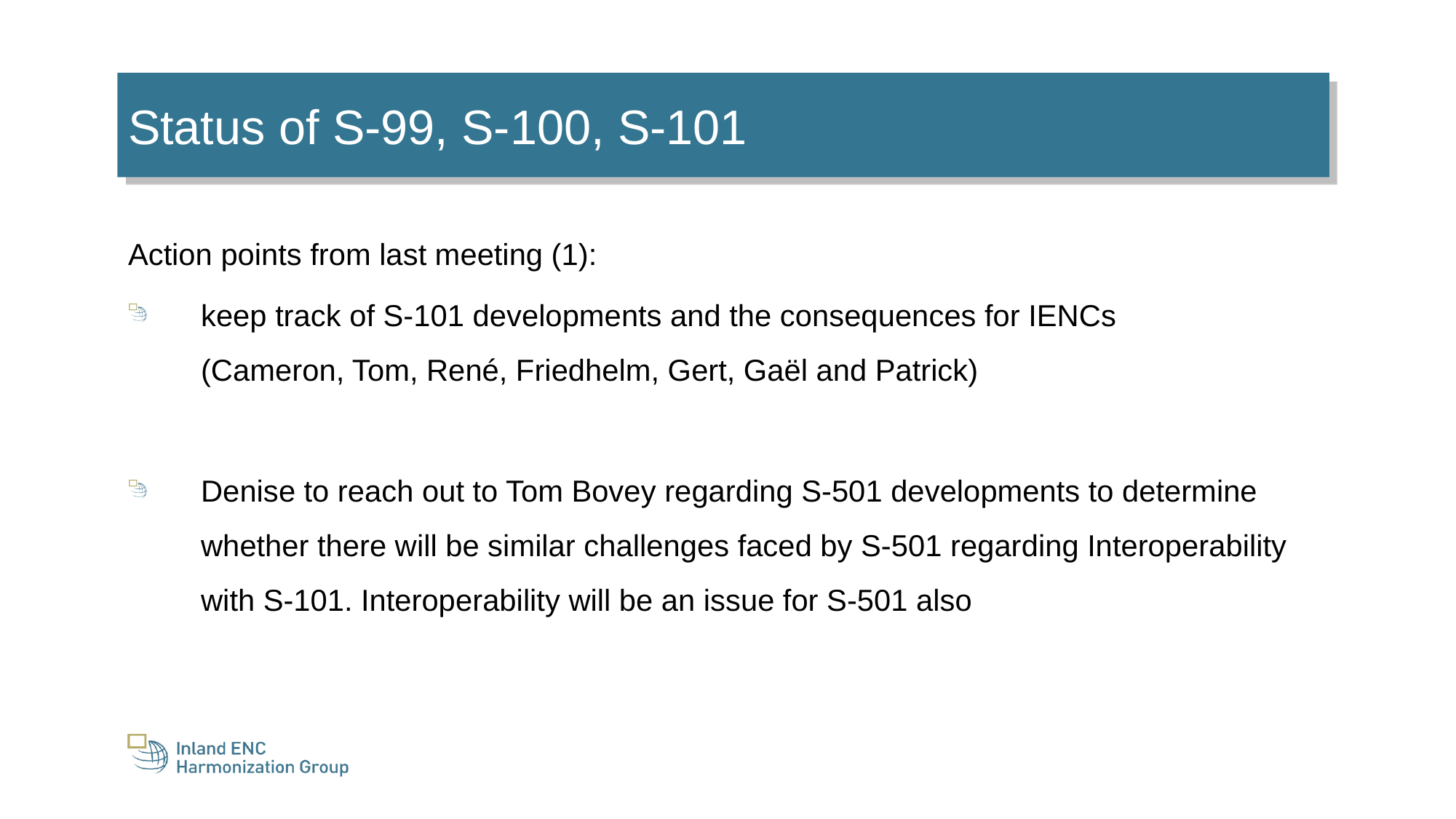

Status of S-99, S-100, S-101
Action points from last meeting (1):
keep track of S-101 developments and the consequences for IENCs
(Cameron, Tom, René, Friedhelm, Gert, Gaël and Patrick)

Denise to reach out to Tom Bovey regarding S-501 developments to determine whether there will be similar challenges faced by S-501 regarding Interoperability with S-101. Interoperability will be an issue for S-501 also